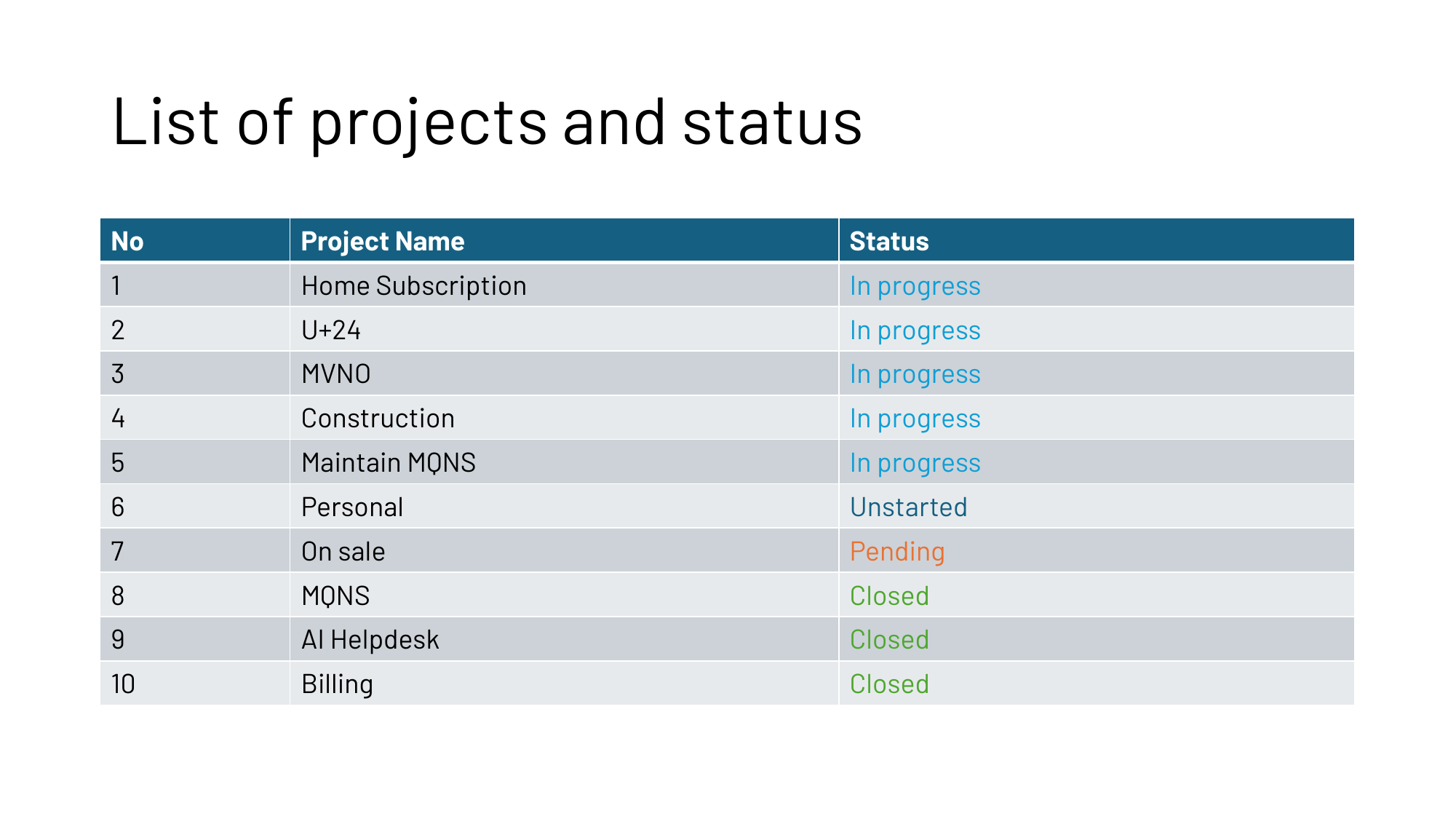

# List of projects and status
| No | Project Name | Status |
| --- | --- | --- |
| 1 | Home Subscription | In progress |
| 2 | U+24 | In progress |
| 3 | MVNO | In progress |
| 4 | Construction | In progress |
| 5 | Maintain MQNS | In progress |
| 6 | Personal | Unstarted |
| 7 | On sale | Pending |
| 8 | MQNS | Closed |
| 9 | AI Helpdesk | Closed |
| 10 | Billing | Closed |